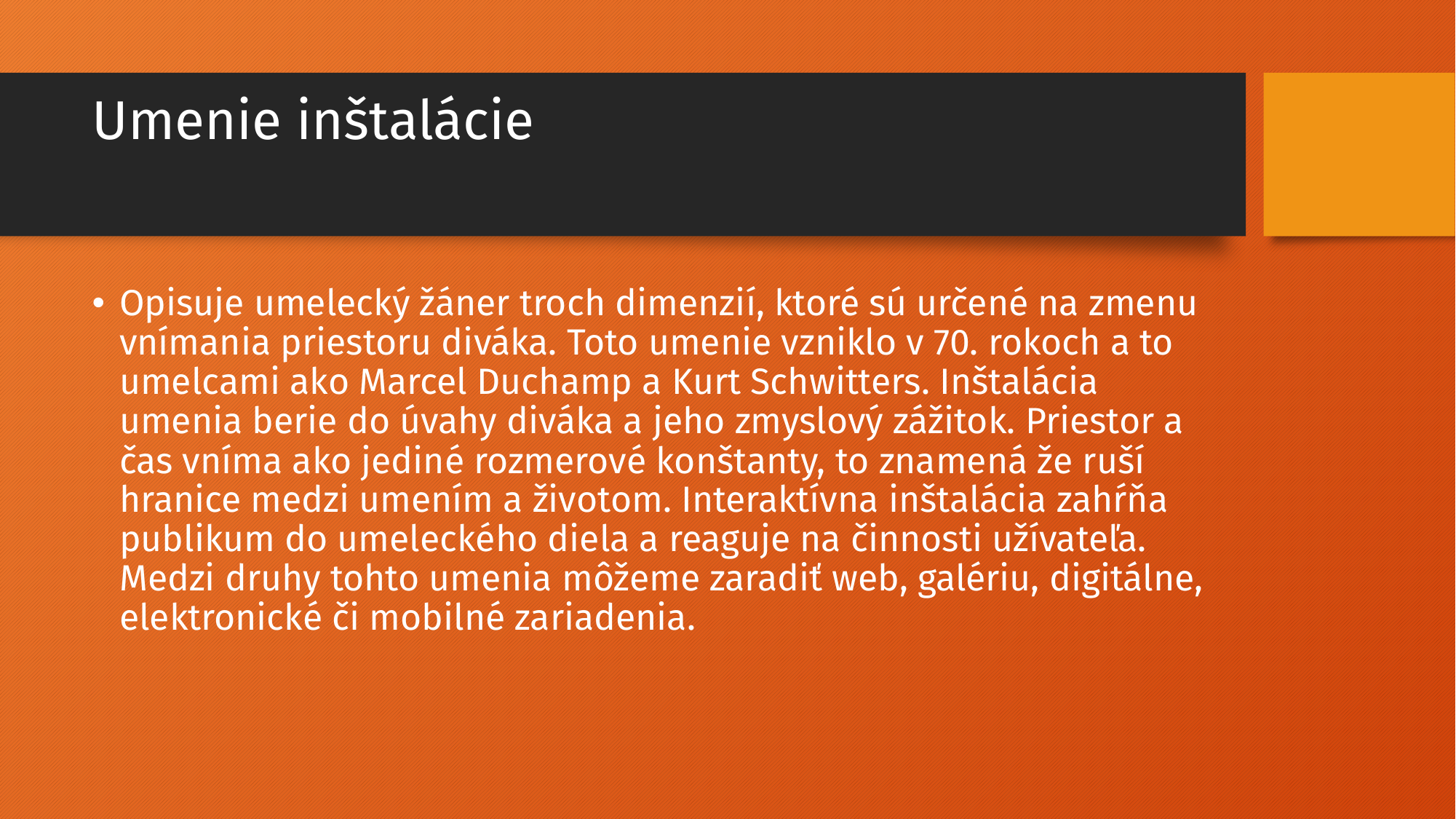

# Umenie inštalácie
Opisuje umelecký žáner troch dimenzií, ktoré sú určené na zmenu vnímania priestoru diváka. Toto umenie vzniklo v 70. rokoch a to umelcami ako Marcel Duchamp a Kurt Schwitters. Inštalácia umenia berie do úvahy diváka a jeho zmyslový zážitok. Priestor a čas vníma ako jediné rozmerové konštanty, to znamená že ruší hranice medzi umením a životom. Interaktívna inštalácia zahŕňa publikum do umeleckého diela a reaguje na činnosti užívateľa. Medzi druhy tohto umenia môžeme zaradiť web, galériu, digitálne, elektronické či mobilné zariadenia.